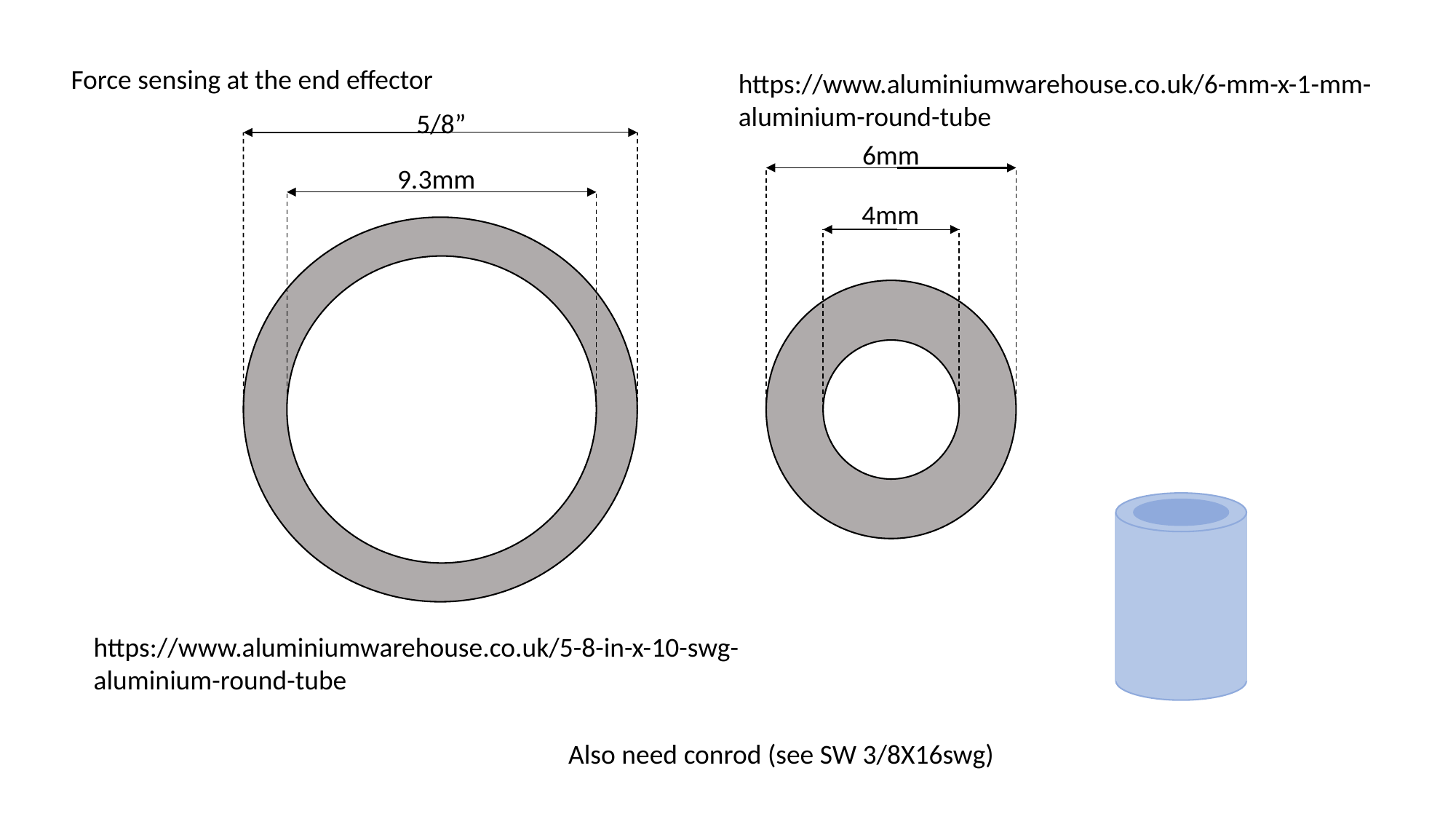

Force sensing at the end effector
https://www.aluminiumwarehouse.co.uk/6-mm-x-1-mm-aluminium-round-tube
5/8”
6mm
9.3mm
4mm

https://www.aluminiumwarehouse.co.uk/5-8-in-x-10-swg-aluminium-round-tube

Also need conrod (see SW 3/8X16swg)